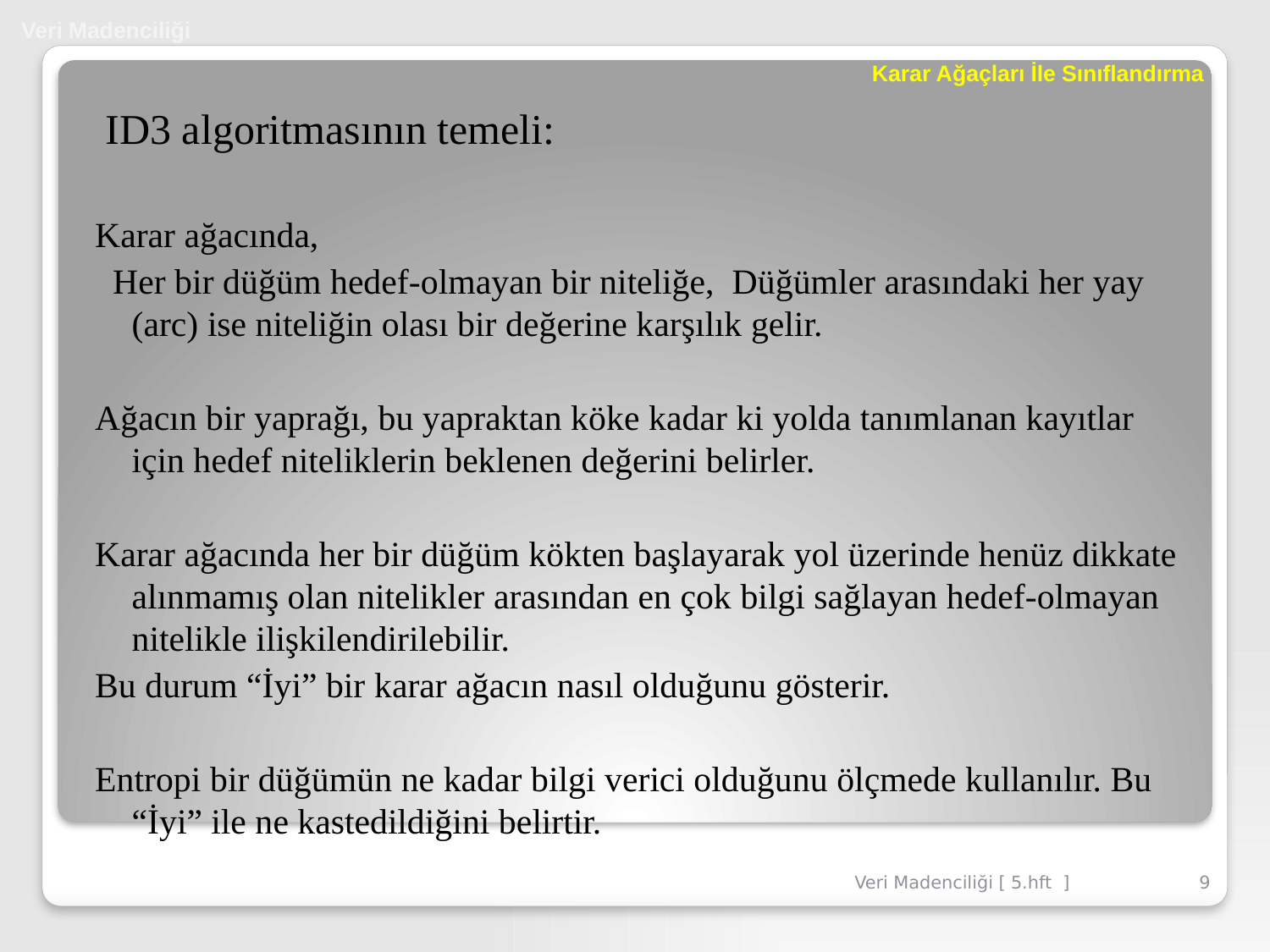

# Veri Madenciliği
Karar Ağaçları İle Sınıflandırma
 ID3 algoritmasının temeli:

Karar ağacında,
  Her bir düğüm hedef-olmayan bir niteliğe,  Düğümler arasındaki her yay (arc) ise niteliğin olası bir değerine karşılık gelir.

Ağacın bir yaprağı, bu yapraktan köke kadar ki yolda tanımlanan kayıtlar için hedef niteliklerin beklenen değerini belirler.

Karar ağacında her bir düğüm kökten başlayarak yol üzerinde henüz dikkate alınmamış olan nitelikler arasından en çok bilgi sağlayan hedef-olmayan nitelikle ilişkilendirilebilir.
Bu durum “İyi” bir karar ağacın nasıl olduğunu gösterir.

Entropi bir düğümün ne kadar bilgi verici olduğunu ölçmede kullanılır. Bu “İyi” ile ne kastedildiğini belirtir.

Veri Madenciliği [ 5.hft  ]
9